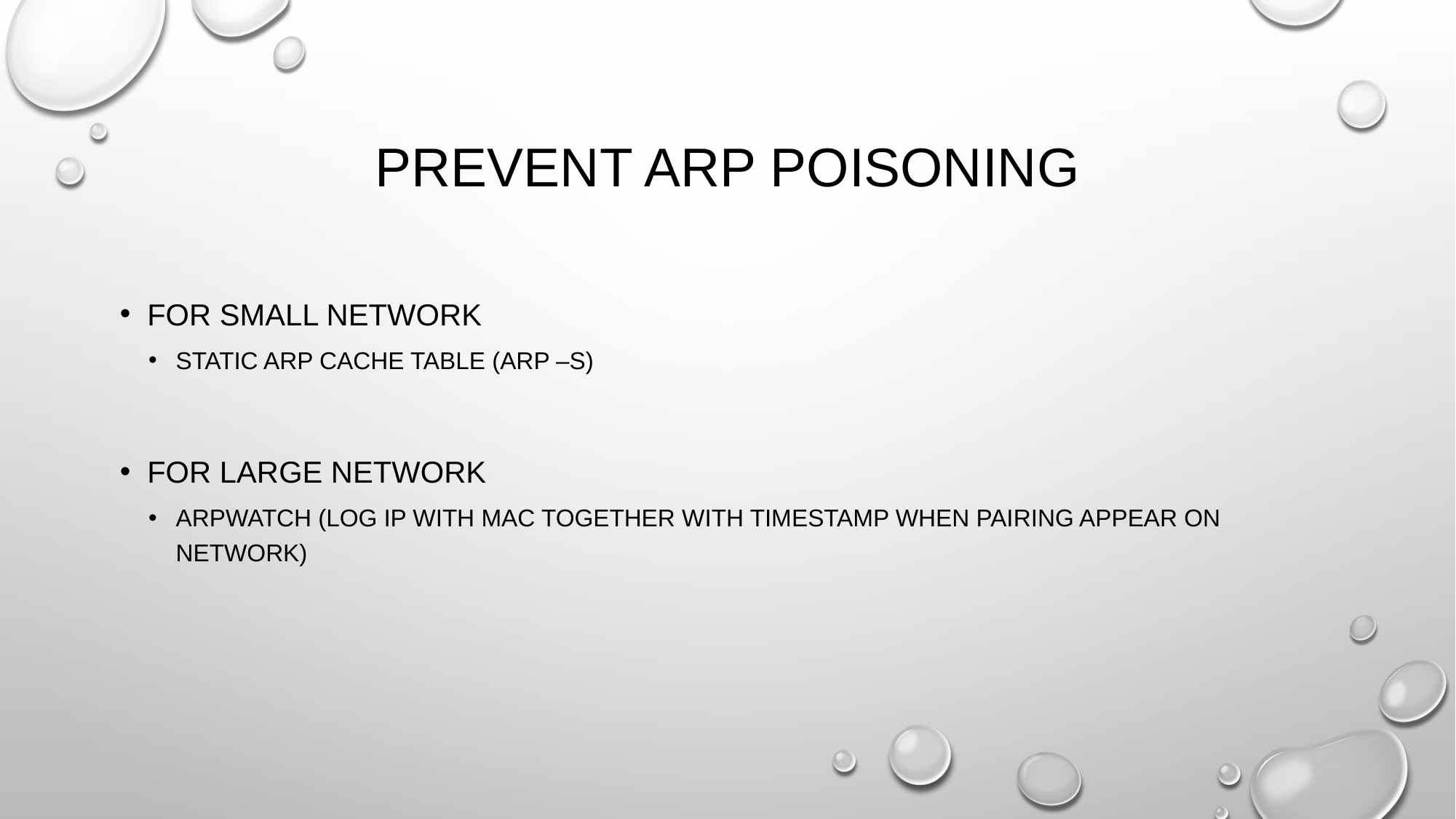

# Prevent arp poisoning
For small network
Static arp cache table (arp –s)

For large network
Arpwatch (log ip with mac together with timestamp when pairing appear on network)